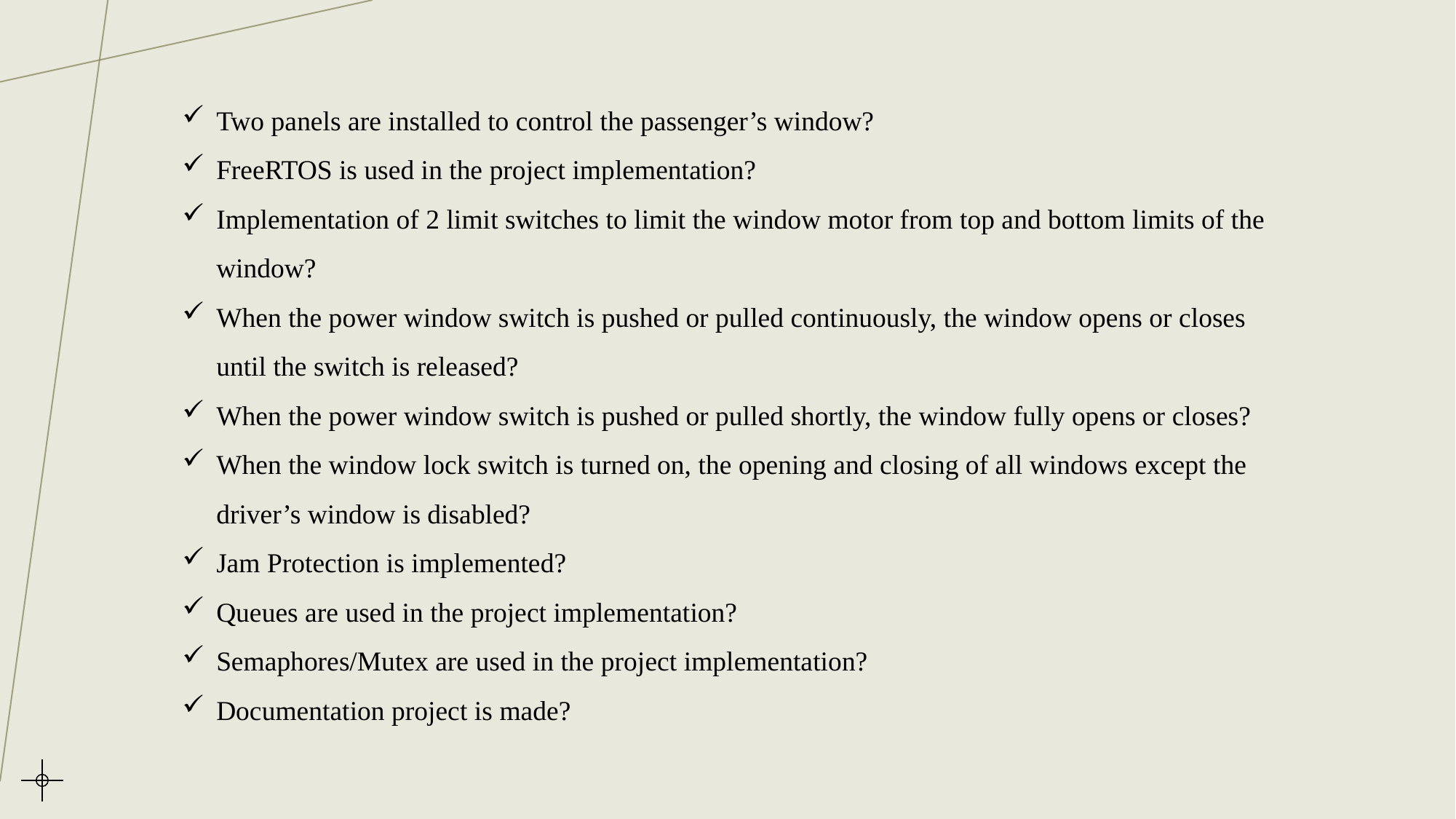

Two panels are installed to control the passenger’s window?
FreeRTOS is used in the project implementation?
Implementation of 2 limit switches to limit the window motor from top and bottom limits of the window?
When the power window switch is pushed or pulled continuously, the window opens or closes until the switch is released?
When the power window switch is pushed or pulled shortly, the window fully opens or closes?
When the window lock switch is turned on, the opening and closing of all windows except the driver’s window is disabled?
Jam Protection is implemented?
Queues are used in the project implementation?
Semaphores/Mutex are used in the project implementation?
Documentation project is made?